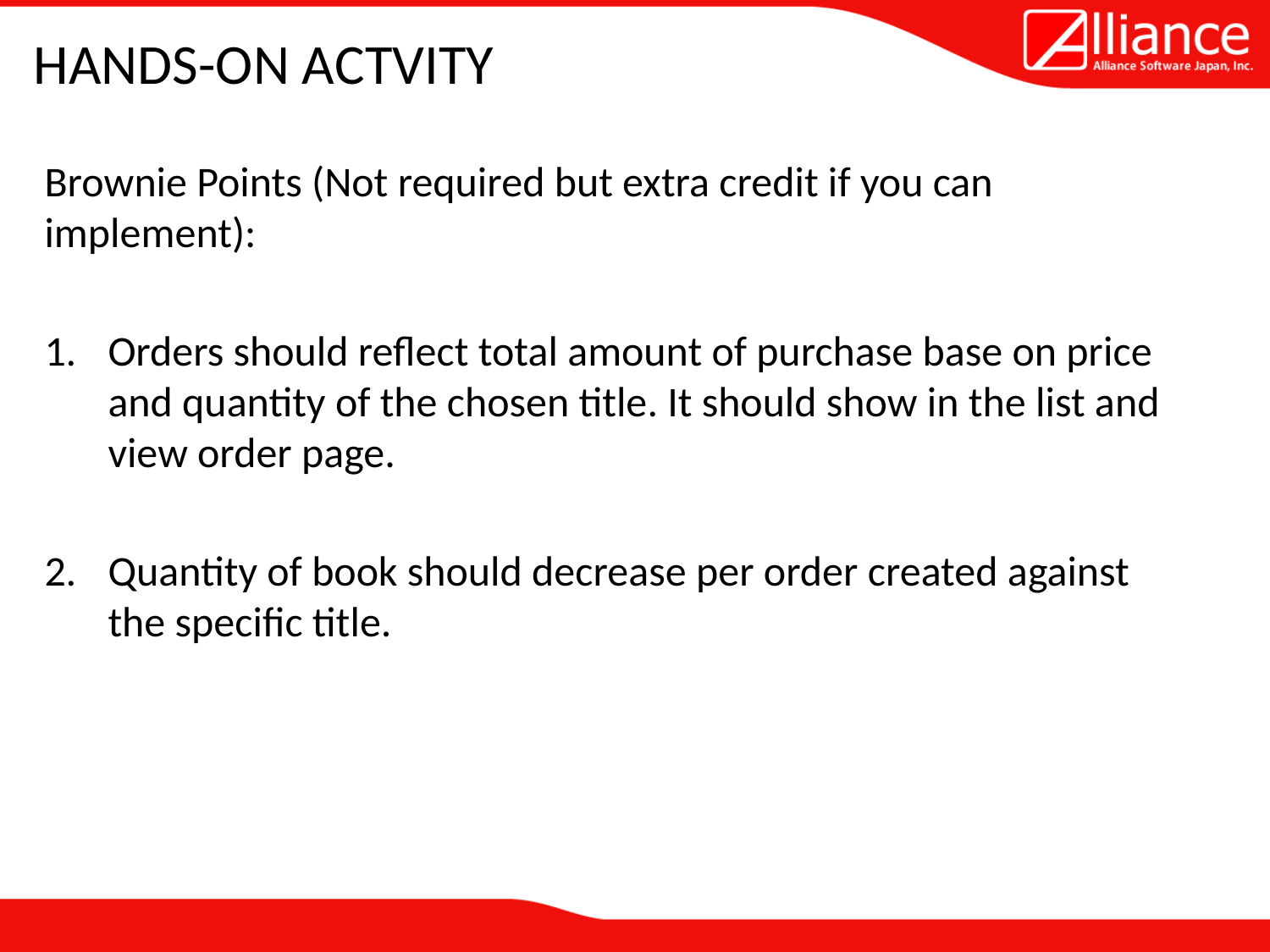

# HANDS-ON ACTVITY
Brownie Points (Not required but extra credit if you can implement):

Orders should reflect total amount of purchase base on price and quantity of the chosen title. It should show in the list and view order page.

Quantity of book should decrease per order created against the specific title.